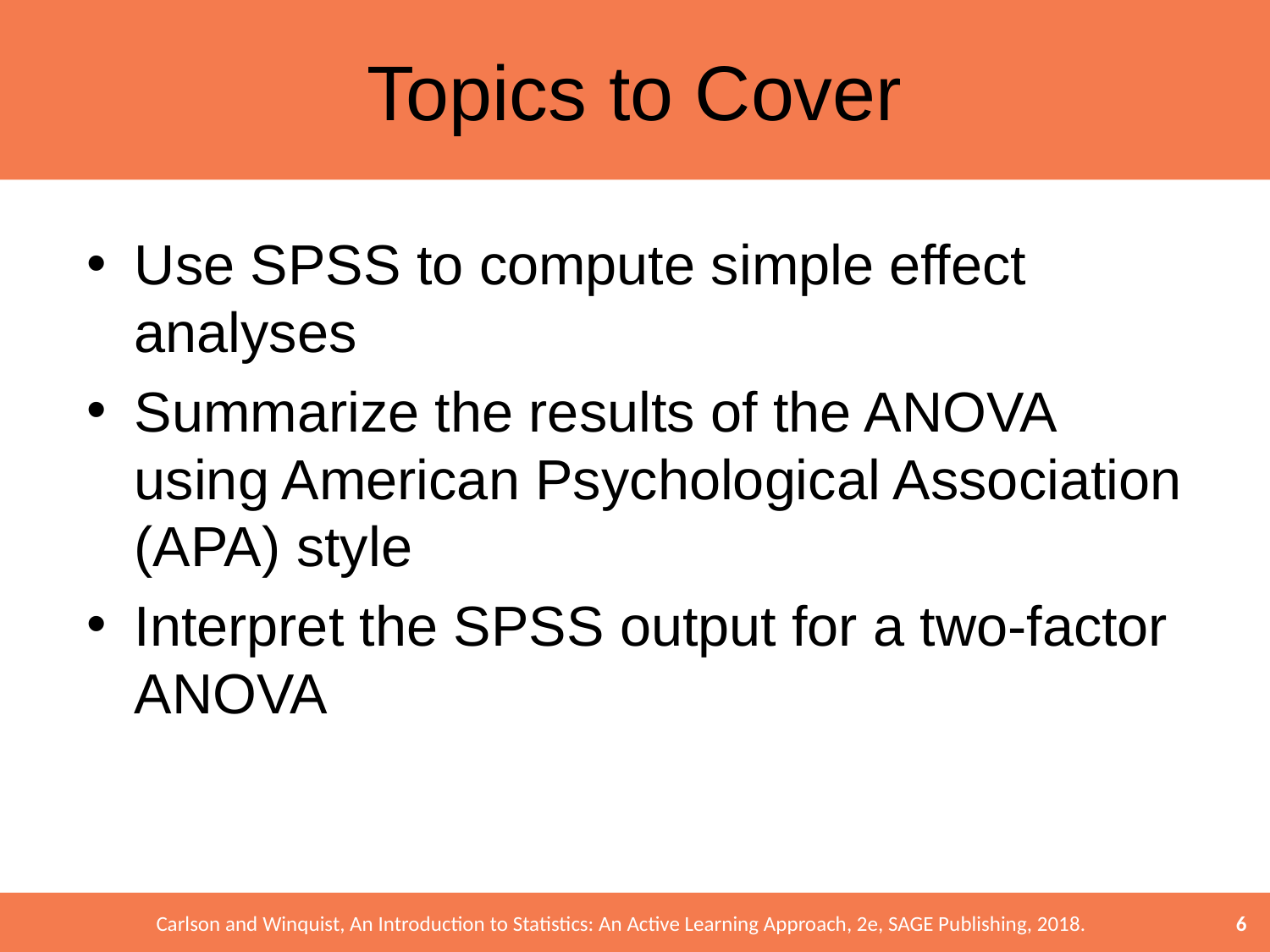

# Topics to Cover
Use SPSS to compute simple effect analyses
Summarize the results of the ANOVA using American Psychological Association (APA) style
Interpret the SPSS output for a two-factor ANOVA

6
Carlson and Winquist, An Introduction to Statistics: An Active Learning Approach, 2e, SAGE Publishing, 2018.